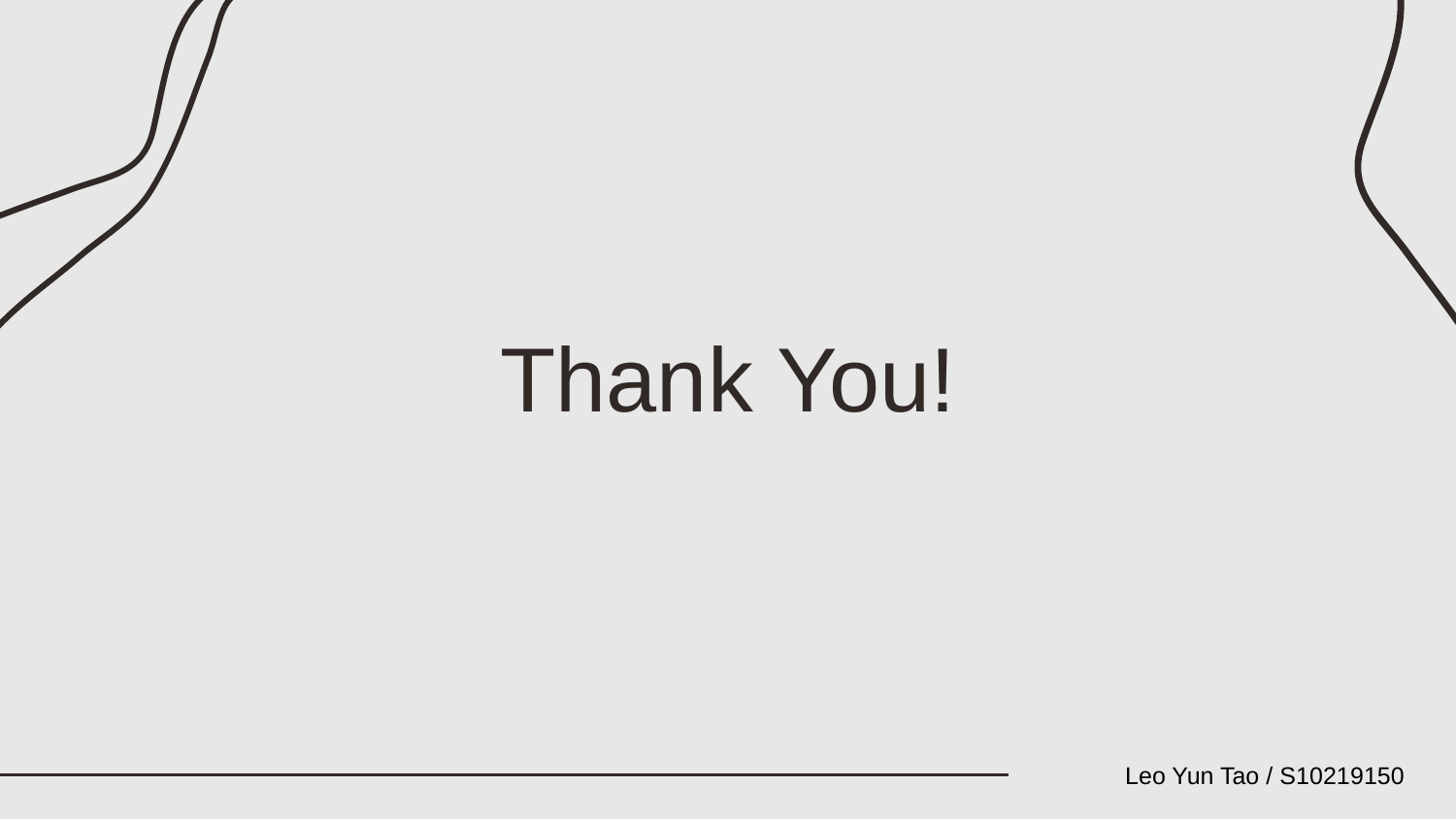

# Thank You!
Leo Yun Tao / S10219150